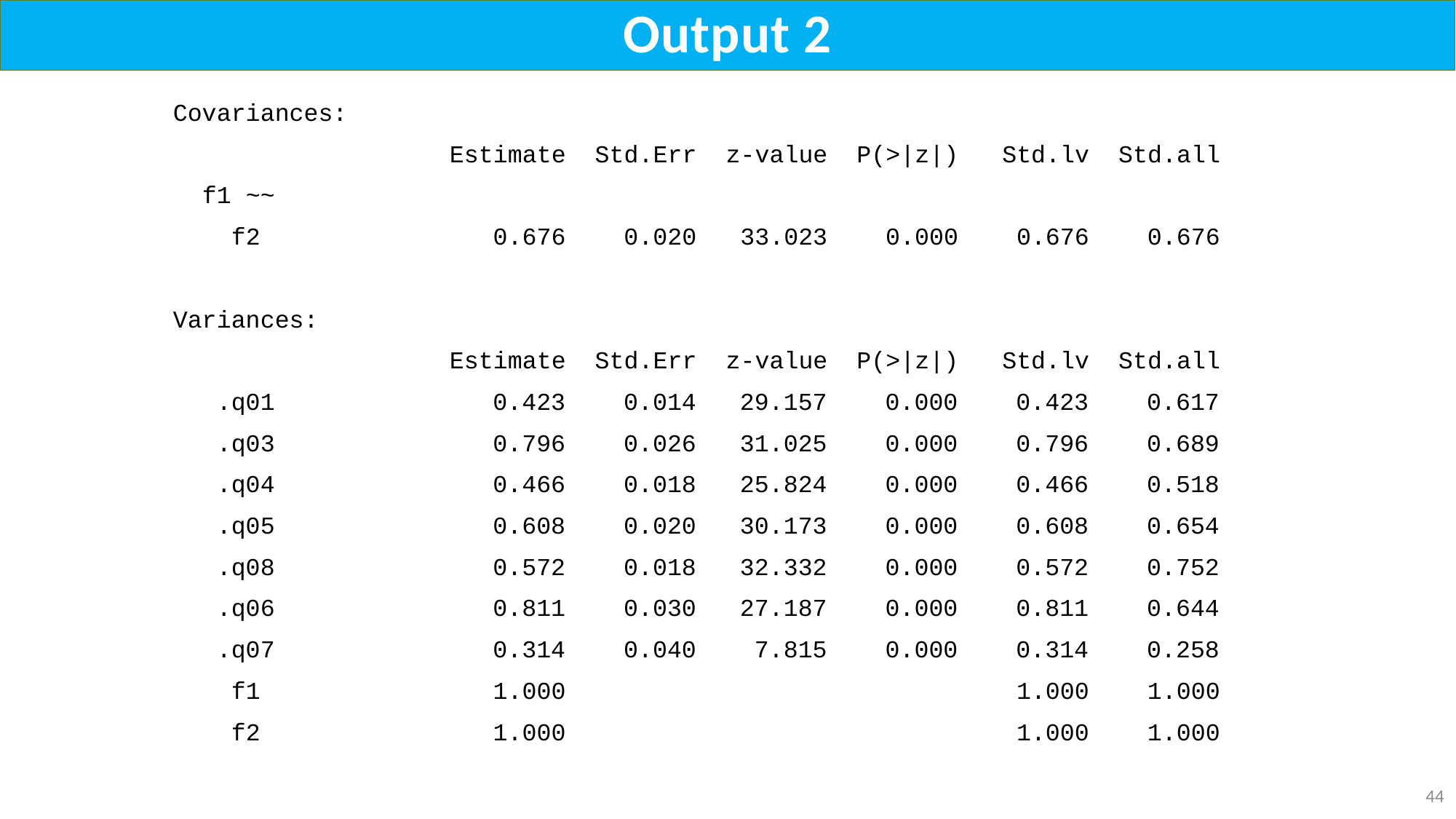

# Output 2
Covariances:
                   Estimate  Std.Err  z-value  P(>|z|)   Std.lv  Std.all
  f1 ~~
    f2                0.676    0.020   33.023    0.000    0.676    0.676

Variances:
                   Estimate  Std.Err  z-value  P(>|z|)   Std.lv  Std.all
   .q01               0.423    0.014   29.157    0.000    0.423    0.617
   .q03               0.796    0.026   31.025    0.000    0.796    0.689
   .q04               0.466    0.018   25.824    0.000    0.466    0.518
   .q05               0.608    0.020   30.173    0.000    0.608    0.654
   .q08               0.572    0.018   32.332    0.000    0.572    0.752
   .q06               0.811    0.030   27.187    0.000    0.811    0.644
   .q07               0.314    0.040    7.815    0.000    0.314    0.258
    f1                1.000                               1.000    1.000
    f2                1.000                               1.000    1.000
44